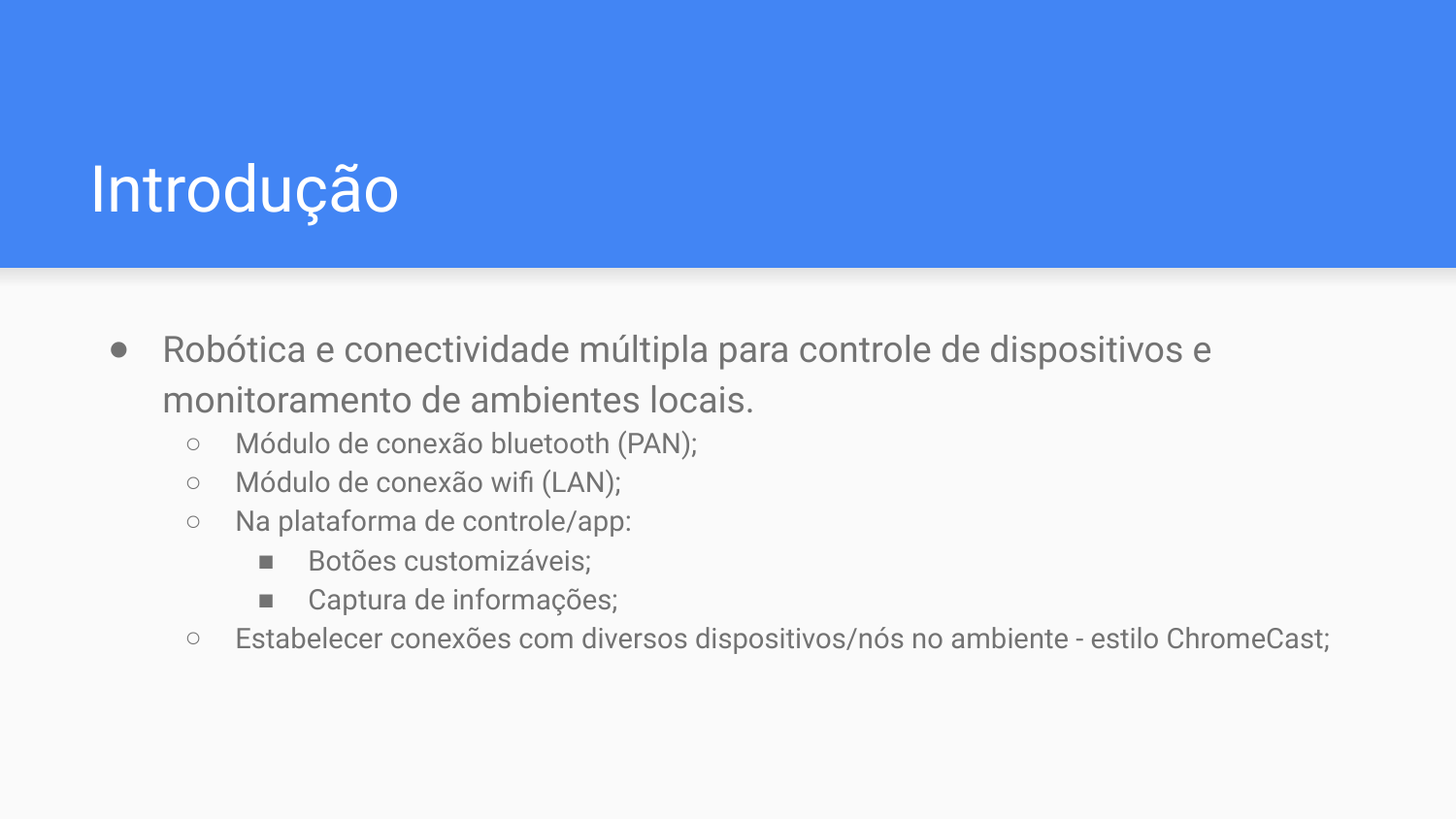

# Introdução
Robótica e conectividade múltipla para controle de dispositivos e monitoramento de ambientes locais.
Módulo de conexão bluetooth (PAN);
Módulo de conexão wifi (LAN);
Na plataforma de controle/app:
Botões customizáveis;
Captura de informações;
Estabelecer conexões com diversos dispositivos/nós no ambiente - estilo ChromeCast;